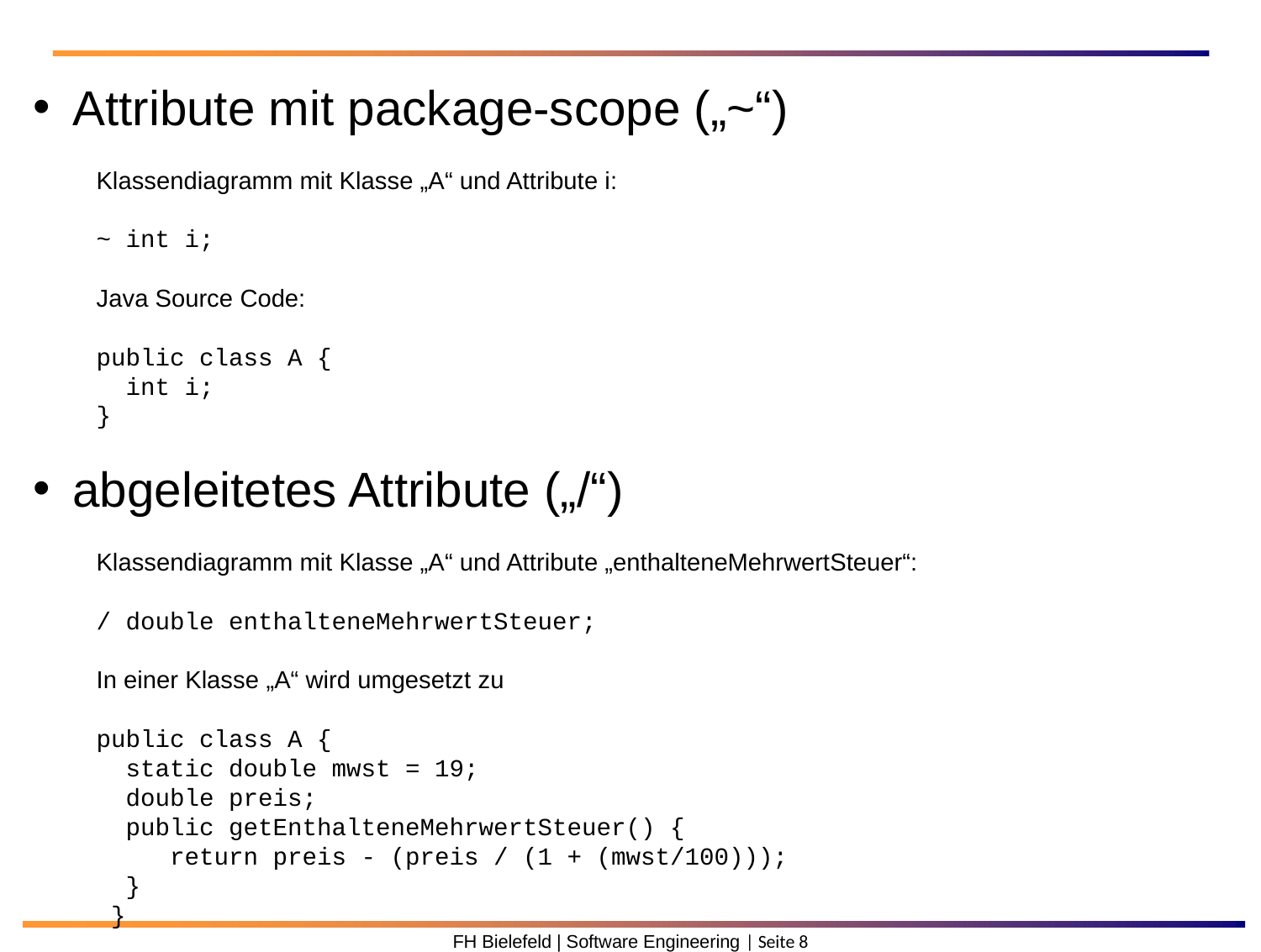

Attribute mit package-scope („~“)

Klassendiagramm mit Klasse „A“ und Attribute i:

~ int i;

Java Source Code:

public class A {
  int i;
}

abgeleitetes Attribute („/“)

Klassendiagramm mit Klasse „A“ und Attribute „enthalteneMehrwertSteuer“:

/ double enthalteneMehrwertSteuer;

In einer Klasse „A“ wird umgesetzt zu

public class A {
  static double mwst = 19;
  double preis;
  public getEnthalteneMehrwertSteuer() {
     return preis - (preis / (1 + (mwst/100)));
  }
 }